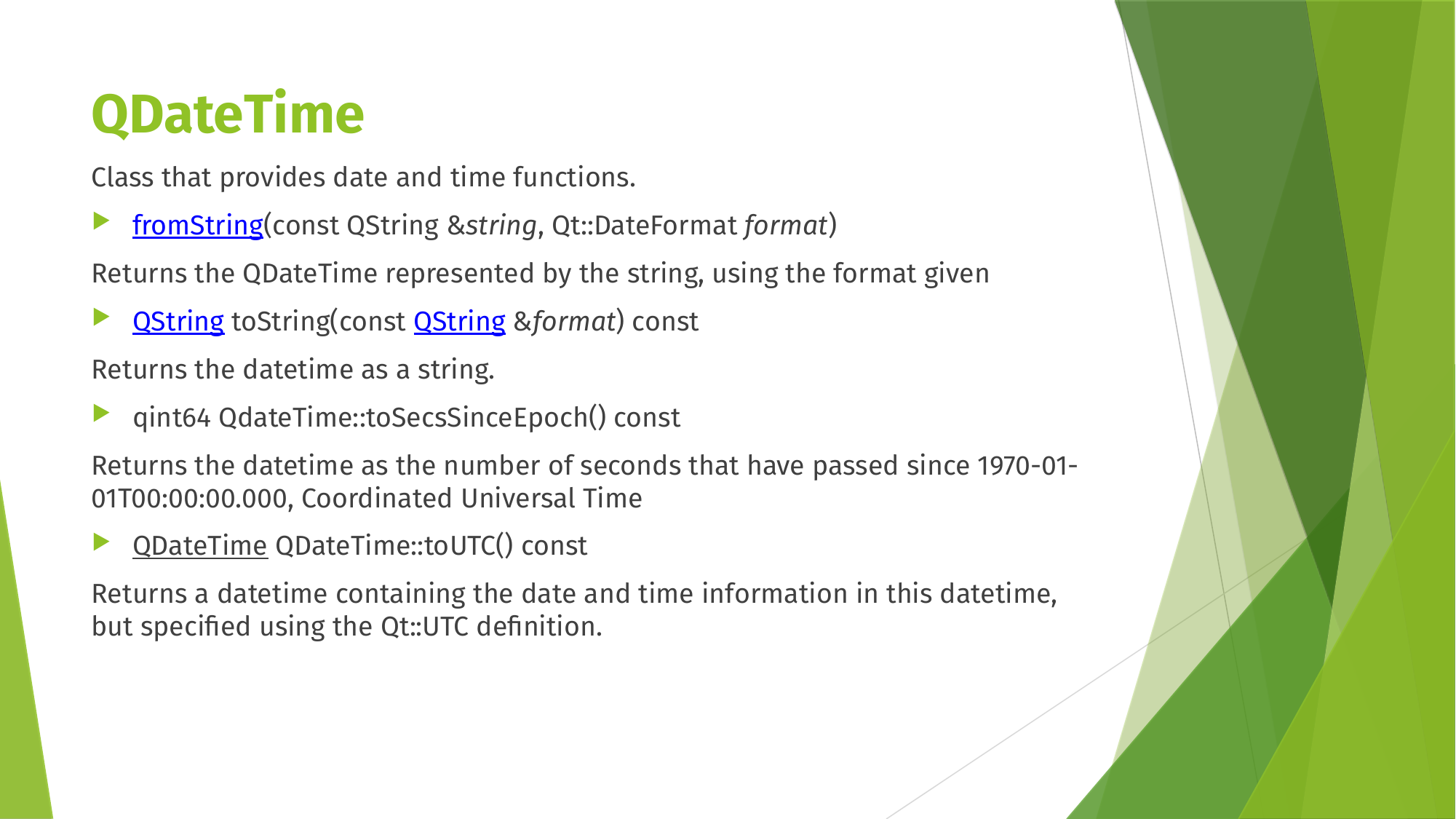

QDateTime
Class that provides date and time functions.
fromString(const QString &string, Qt::DateFormat format)
Returns the QDateTime represented by the string, using the format given
QString toString(const QString &format) const
Returns the datetime as a string.
qint64 QdateTime::toSecsSinceEpoch() const
Returns the datetime as the number of seconds that have passed since 1970-01-01T00:00:00.000, Coordinated Universal Time
QDateTime QDateTime::toUTC() const
Returns a datetime containing the date and time information in this datetime, but specified using the Qt::UTC definition.